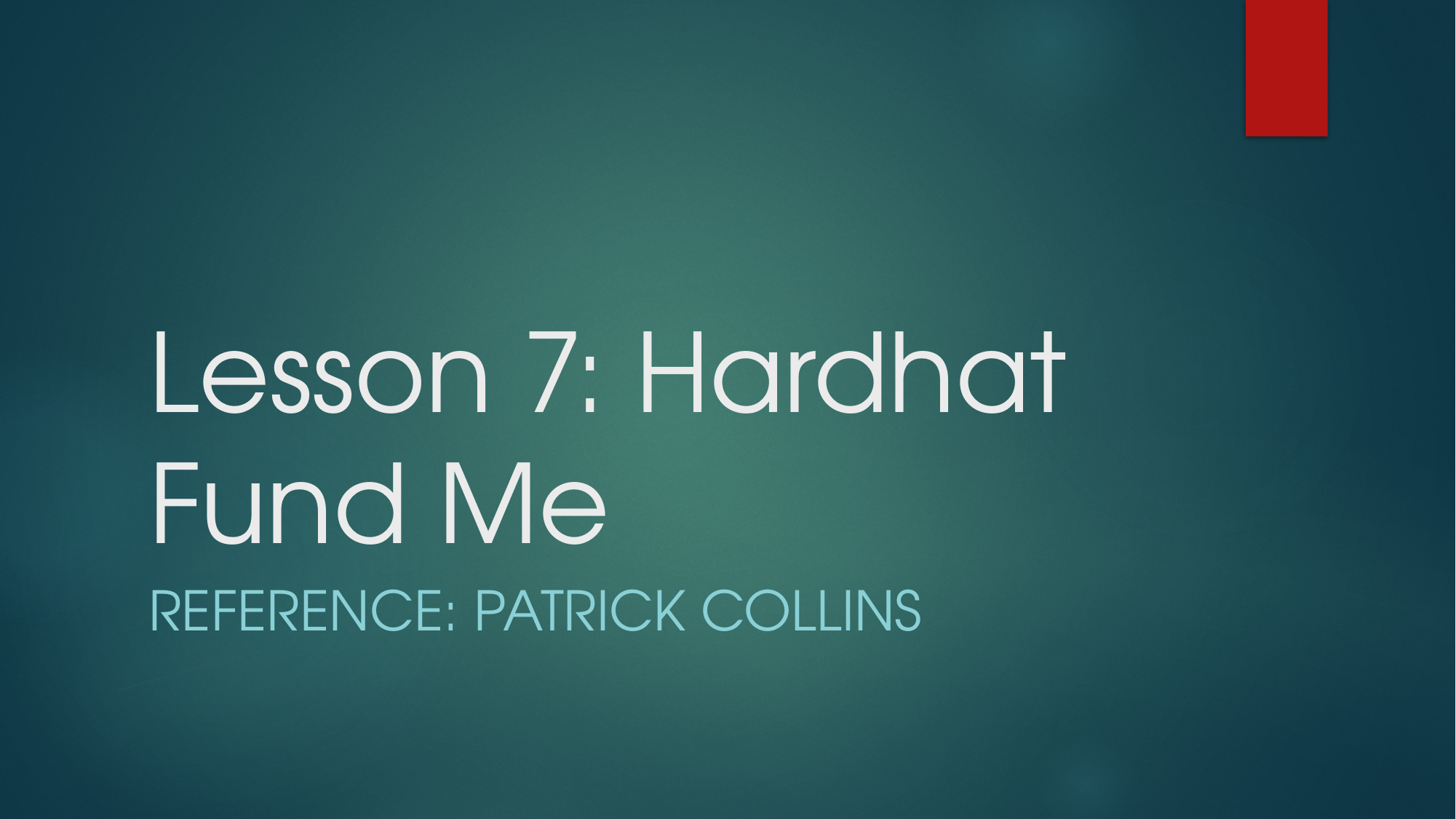

# Lesson 7: Hardhat Fund Me
Reference: Patrick Collins